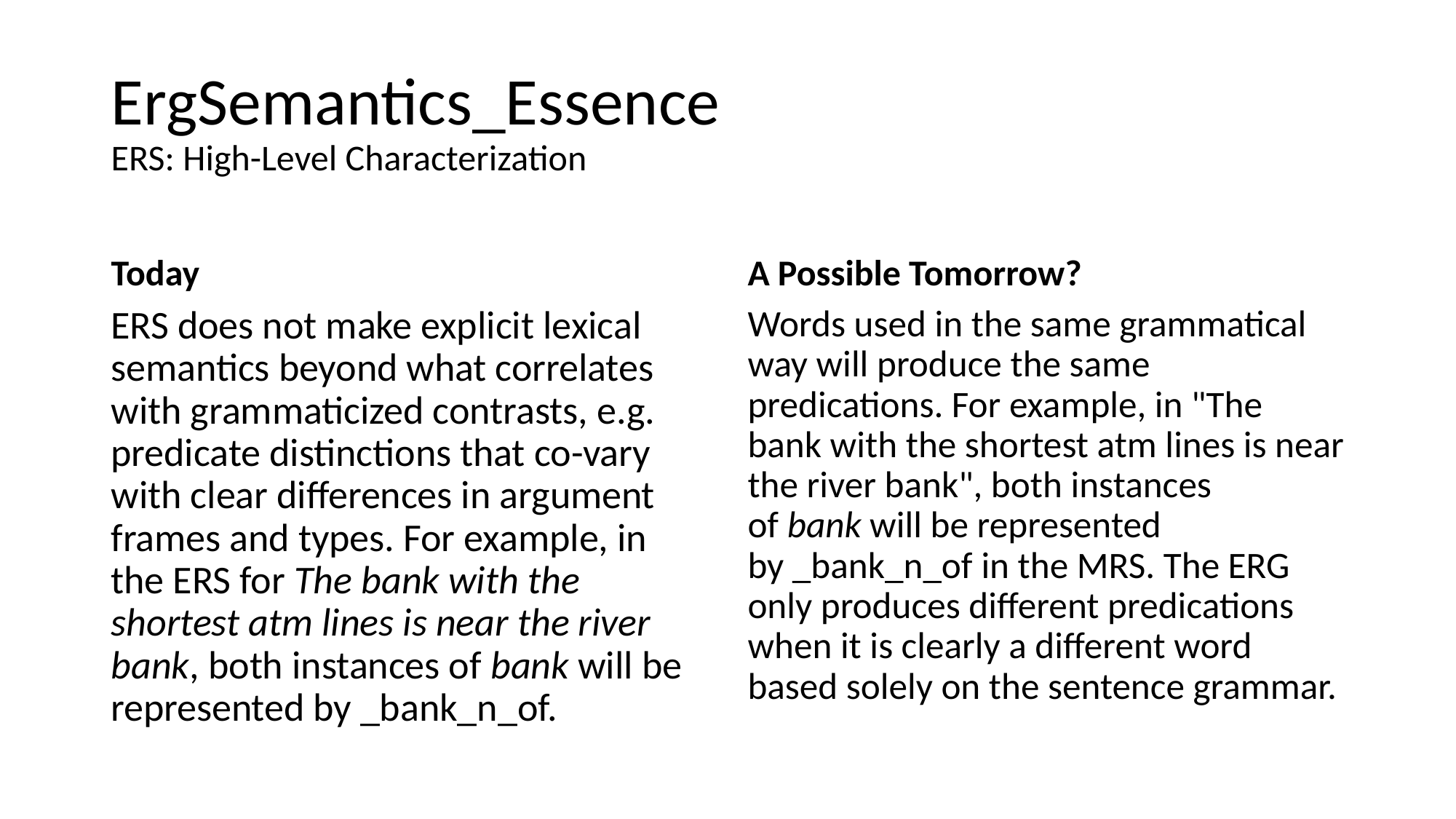

# ErgSemantics_Essence ERS: High-Level Characterization
Today
A Possible Tomorrow?
ERS does not make explicit lexical semantics beyond what correlates with grammaticized contrasts, e.g. predicate distinctions that co-vary with clear differences in argument frames and types. For example, in the ERS for The bank with the shortest atm lines is near the river bank, both instances of bank will be represented by _bank_n_of.
Words used in the same grammatical way will produce the same predications. For example, in "The bank with the shortest atm lines is near the river bank", both instances of bank will be represented by _bank_n_of in the MRS. The ERG only produces different predications when it is clearly a different word based solely on the sentence grammar.